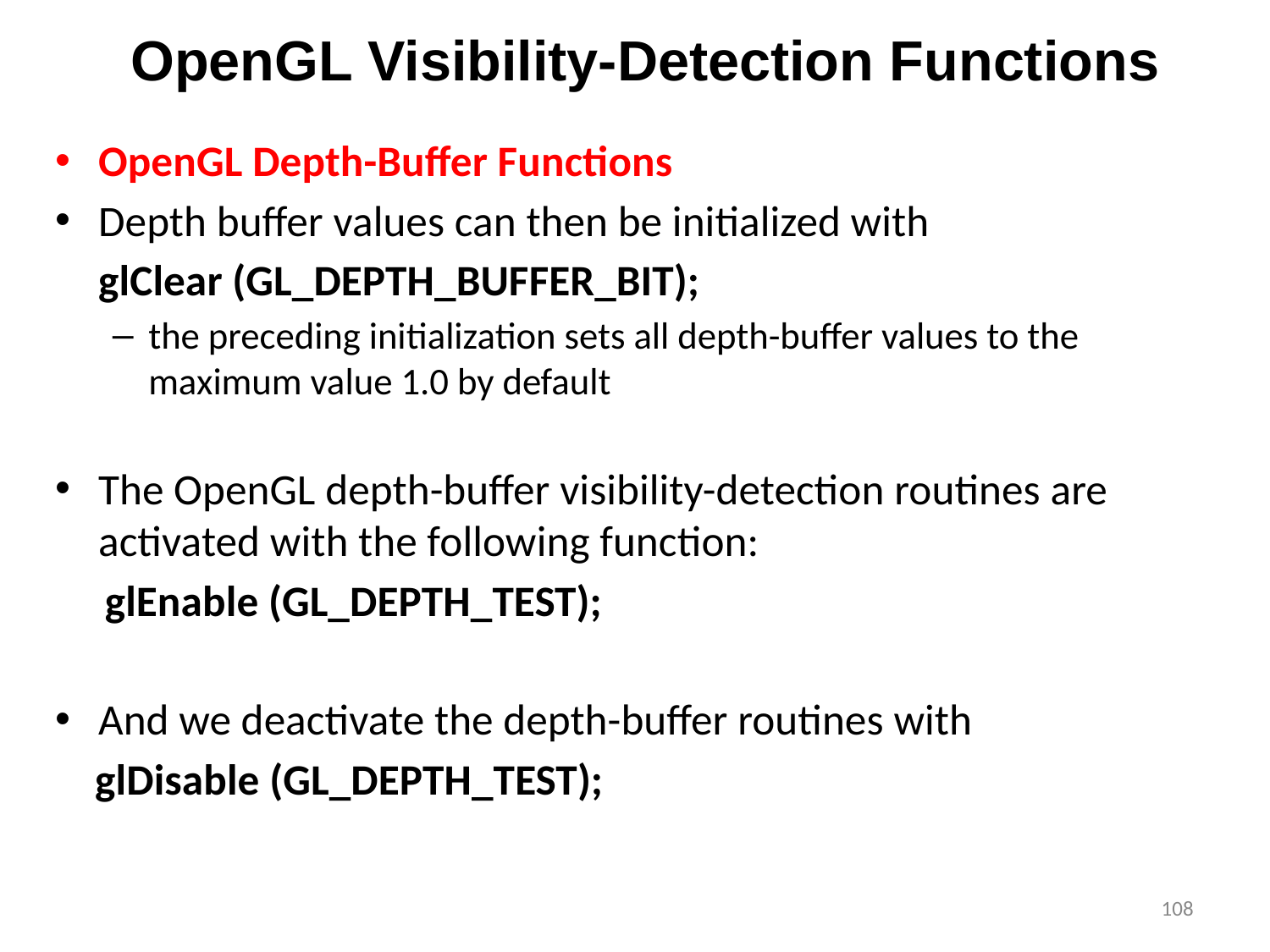

# OpenGL Visibility-Detection Functions
OpenGL Depth-Buffer Functions
Depth buffer values can then be initialized with
	glClear (GL_DEPTH_BUFFER_BIT);
the preceding initialization sets all depth-buffer values to the maximum value 1.0 by default

The OpenGL depth-buffer visibility-detection routines are activated with the following function:
     glEnable (GL_DEPTH_TEST);

And we deactivate the depth-buffer routines with
    glDisable (GL_DEPTH_TEST);
108